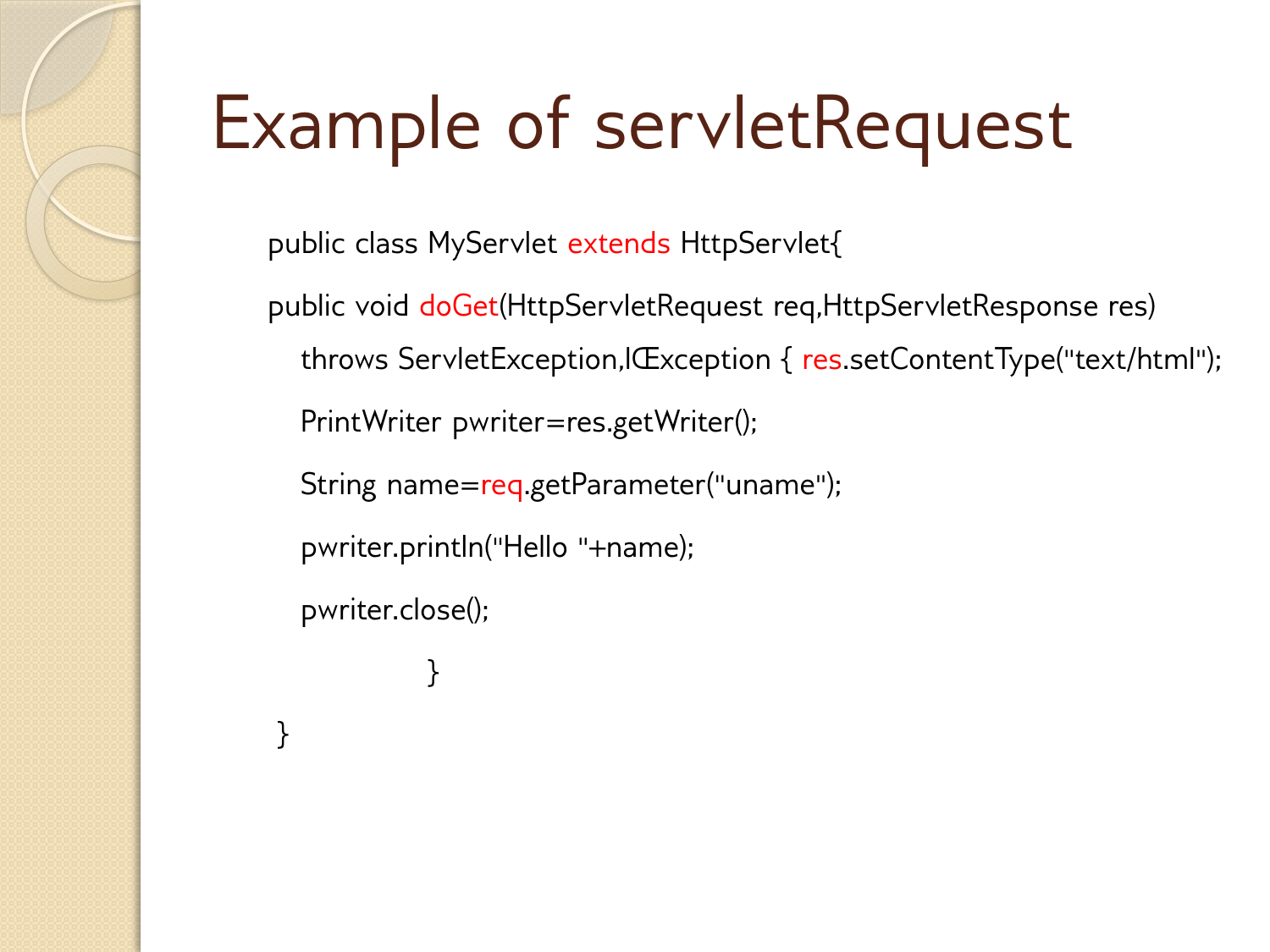

# Example of servletRequest
public class MyServlet extends HttpServlet{
public void doGet(HttpServletRequest req,HttpServletResponse res) throws ServletException,IOException { res.setContentType("text/html");
	PrintWriter pwriter=res.getWriter();
	String name=req.getParameter("uname");
	pwriter.println("Hello "+name);
	pwriter.close();
		}
 }